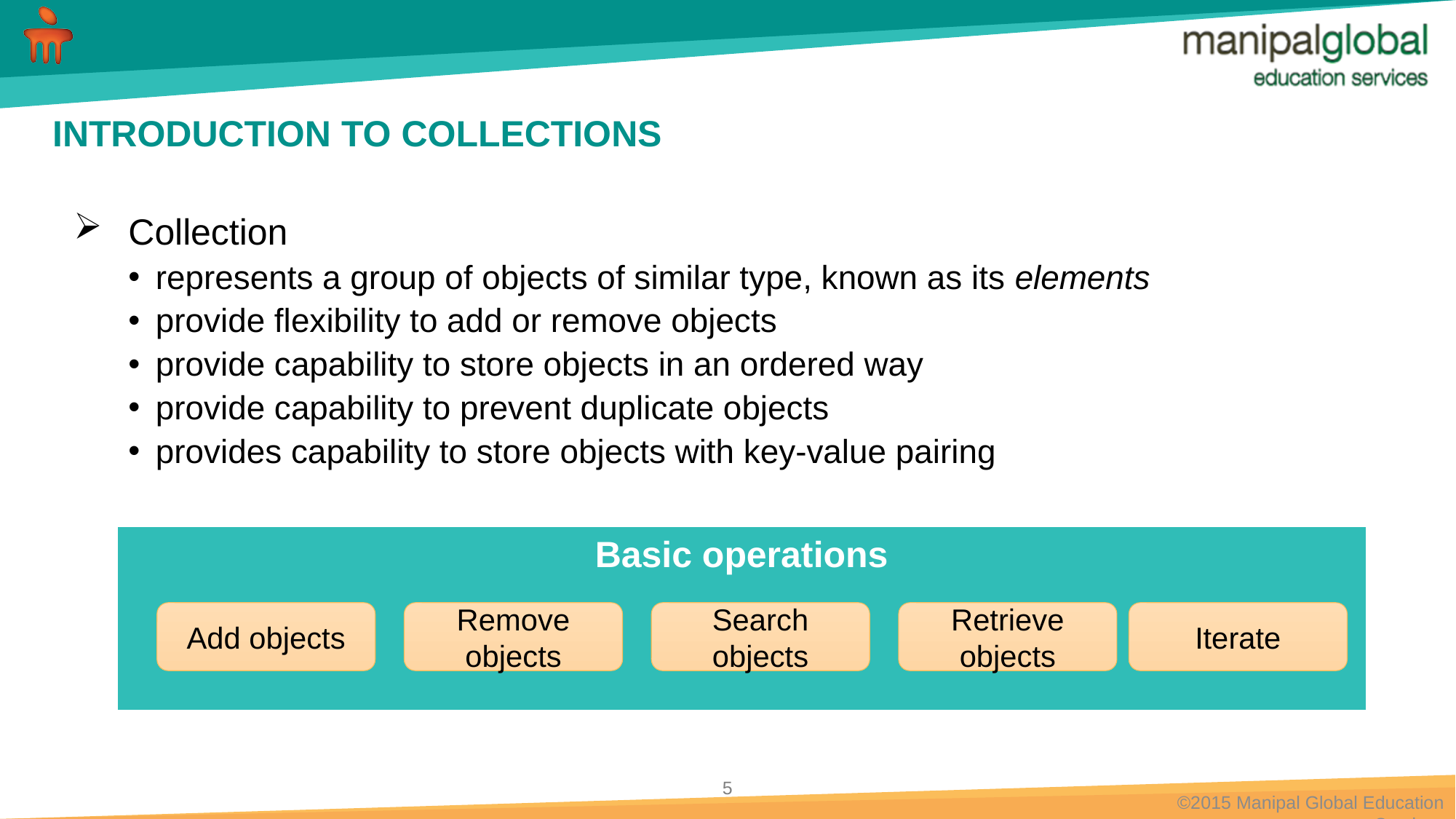

# INTRODUCTION TO COLLECTIONS
Collection
represents a group of objects of similar type, known as its elements
provide flexibility to add or remove objects
provide capability to store objects in an ordered way
provide capability to prevent duplicate objects
provides capability to store objects with key-value pairing
Basic operations

Retrieve objects
Iterate
Search objects
Add objects
Remove objects